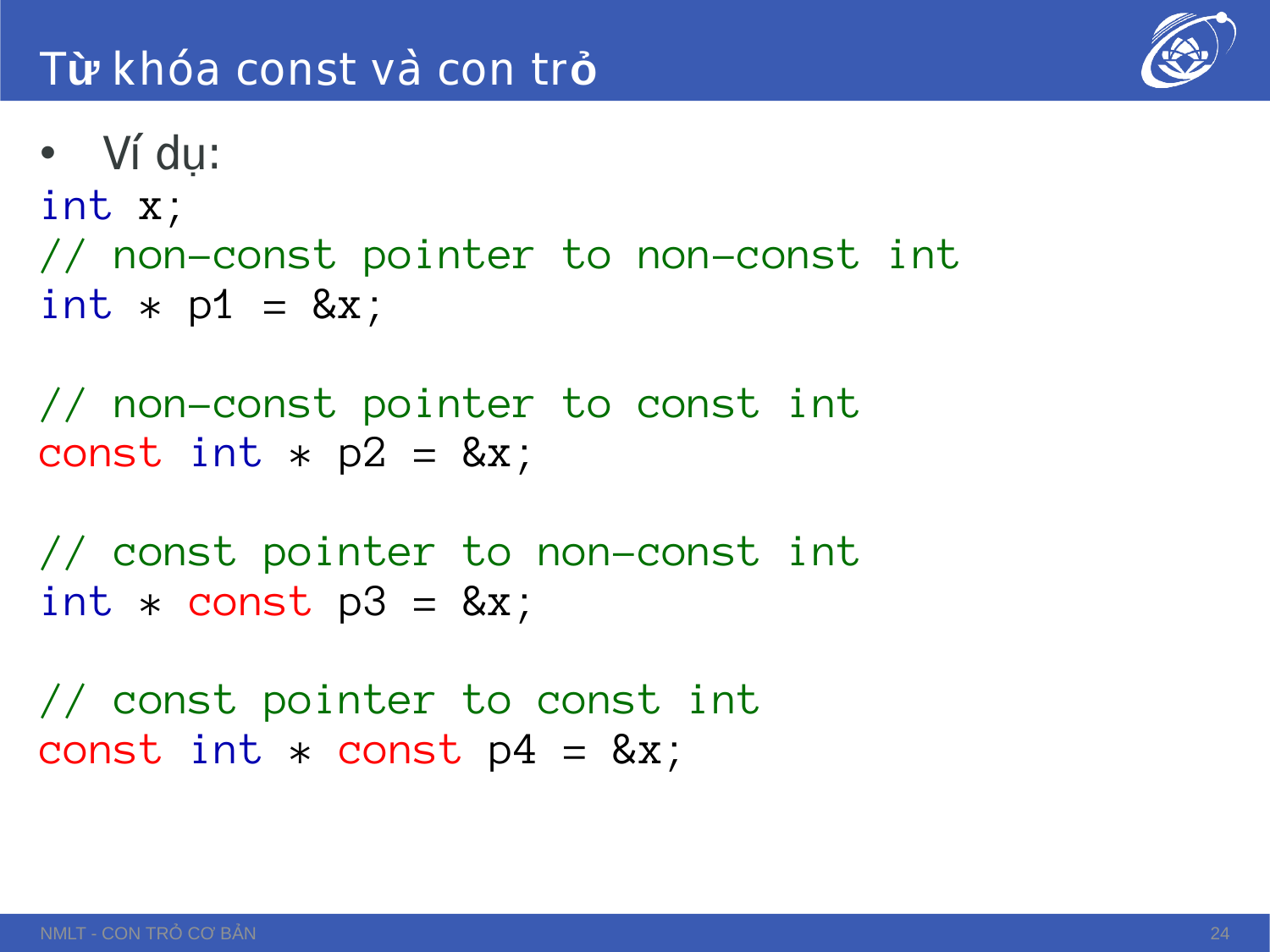

# Từ khóa const và con trỏ
Ví dụ:
int x;
// non-const pointer to non-const int
int * p1 = &x;

// non-const pointer to const int
const int * p2 = &x;

// const pointer to non-const int
int * const p3 = &x;

// const pointer to const int
const int * const p4 = &x;
NMLT - Con trỏ cơ bản
24